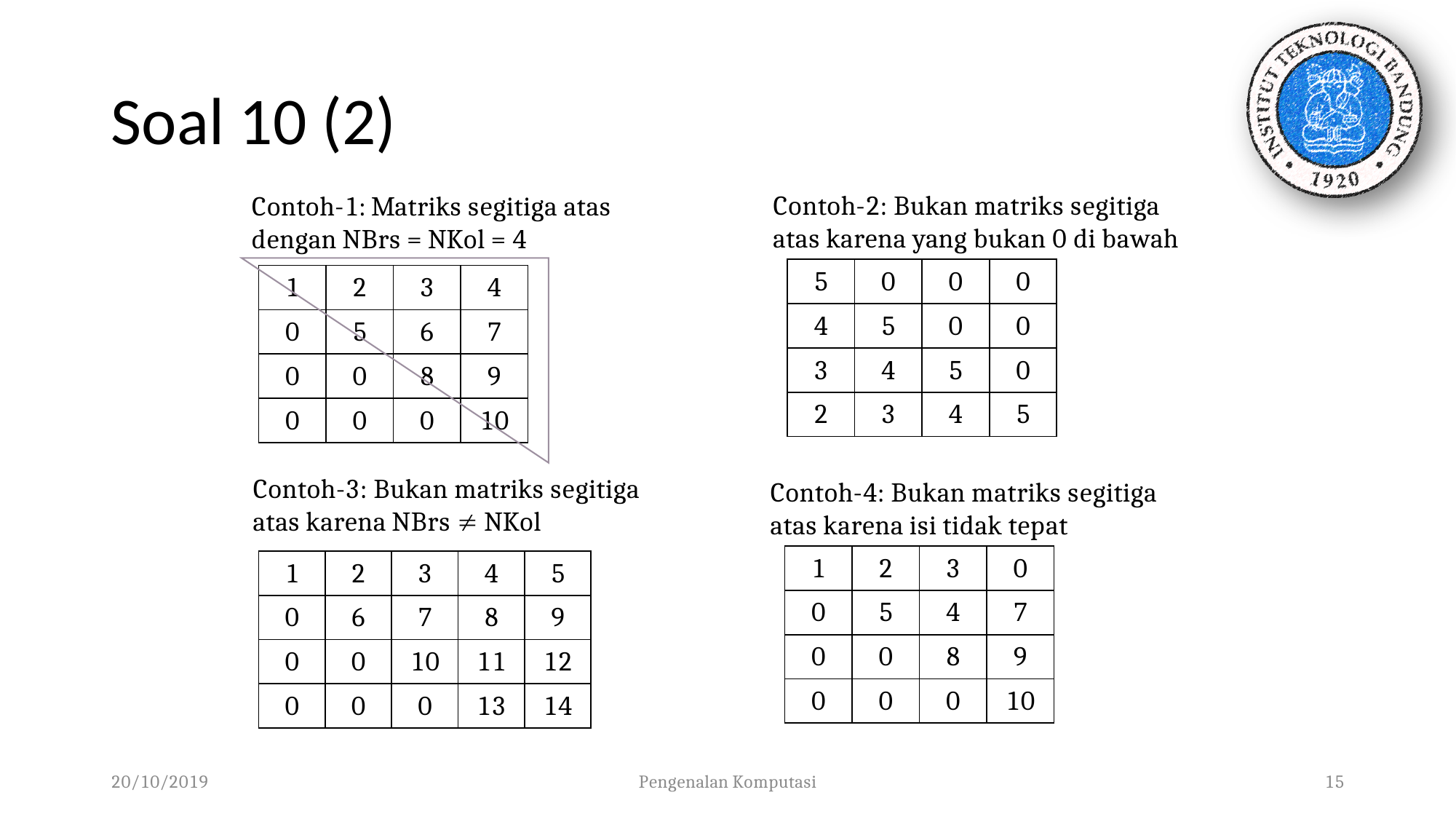

# Soal 10 (2)
Contoh-2: Bukan matriks segitiga atas karena yang bukan 0 di bawah
Contoh-1: Matriks segitiga atas dengan NBrs = NKol = 4

| 5 | 0 | 0 | 0 |
| --- | --- | --- | --- |
| 4 | 5 | 0 | 0 |
| 3 | 4 | 5 | 0 |
| 2 | 3 | 4 | 5 |
| 1 | 2 | 3 | 4 |
| --- | --- | --- | --- |
| 0 | 5 | 6 | 7 |
| 0 | 0 | 8 | 9 |
| 0 | 0 | 0 | 10 |
Contoh-3: Bukan matriks segitiga atas karena NBrs ≠ NKol
Contoh-4: Bukan matriks segitiga atas karena isi tidak tepat
| 1 | 2 | 3 | 0 |
| --- | --- | --- | --- |
| 0 | 5 | 4 | 7 |
| 0 | 0 | 8 | 9 |
| 0 | 0 | 0 | 10 |
| 1 | 2 | 3 | 4 | 5 |
| --- | --- | --- | --- | --- |
| 0 | 6 | 7 | 8 | 9 |
| 0 | 0 | 10 | 11 | 12 |
| 0 | 0 | 0 | 13 | 14 |
20/10/2019
Pengenalan Komputasi
15